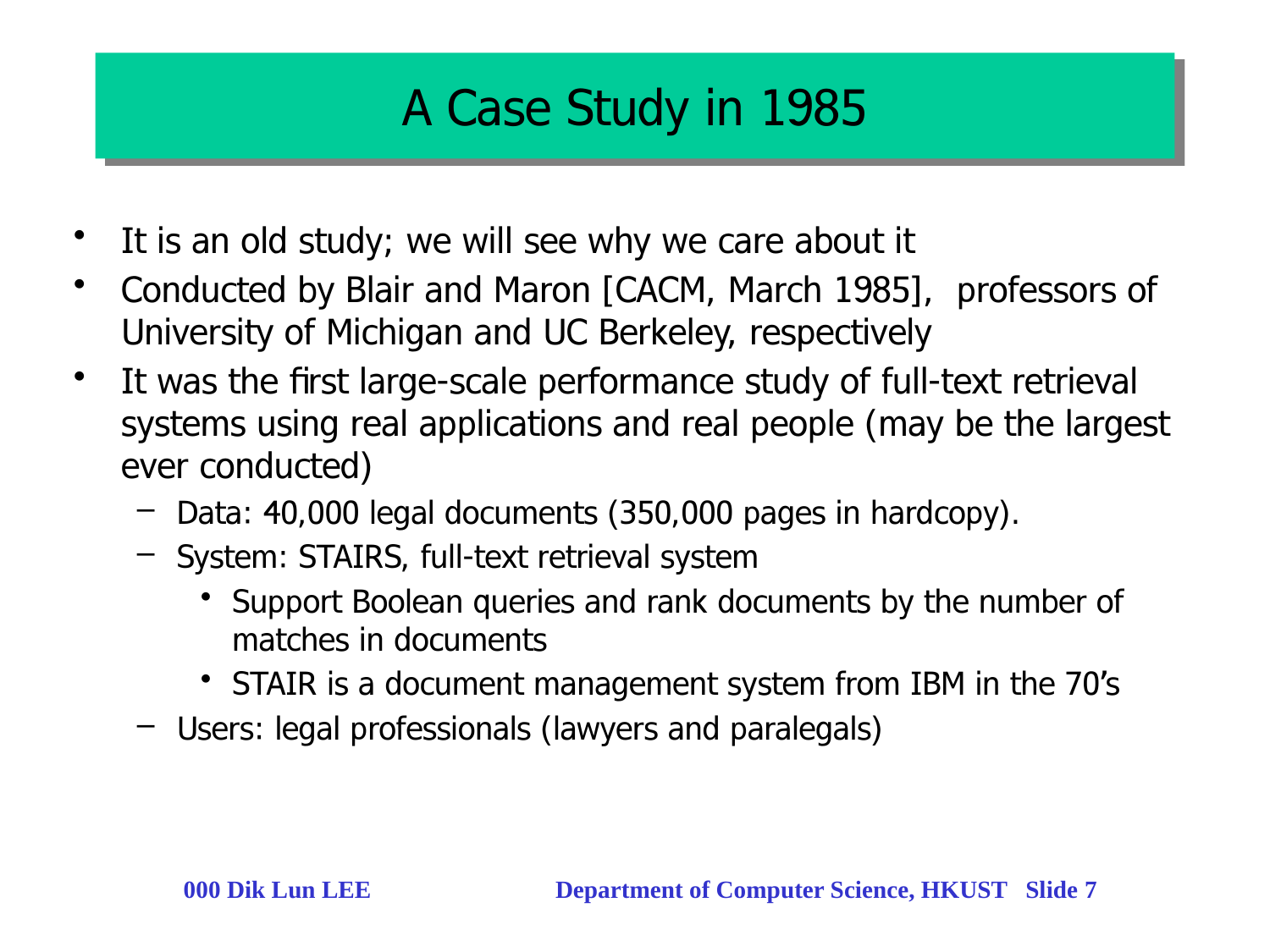

# A Case Study in 1985
It is an old study; we will see why we care about it
Conducted by Blair and Maron [CACM, March 1985],  professors of University of Michigan and UC Berkeley, respectively
It was the first large-scale performance study of full-text retrieval systems using real applications and real people (may be the largest ever conducted)
Data: 40,000 legal documents (350,000 pages in hardcopy).
System: STAIRS, full-text retrieval system
Support Boolean queries and rank documents by the number of matches in documents
STAIR is a document management system from IBM in the 70’s
Users: legal professionals (lawyers and paralegals)
000 Dik Lun LEE                              Department of Computer Science, HKUST   Slide 7